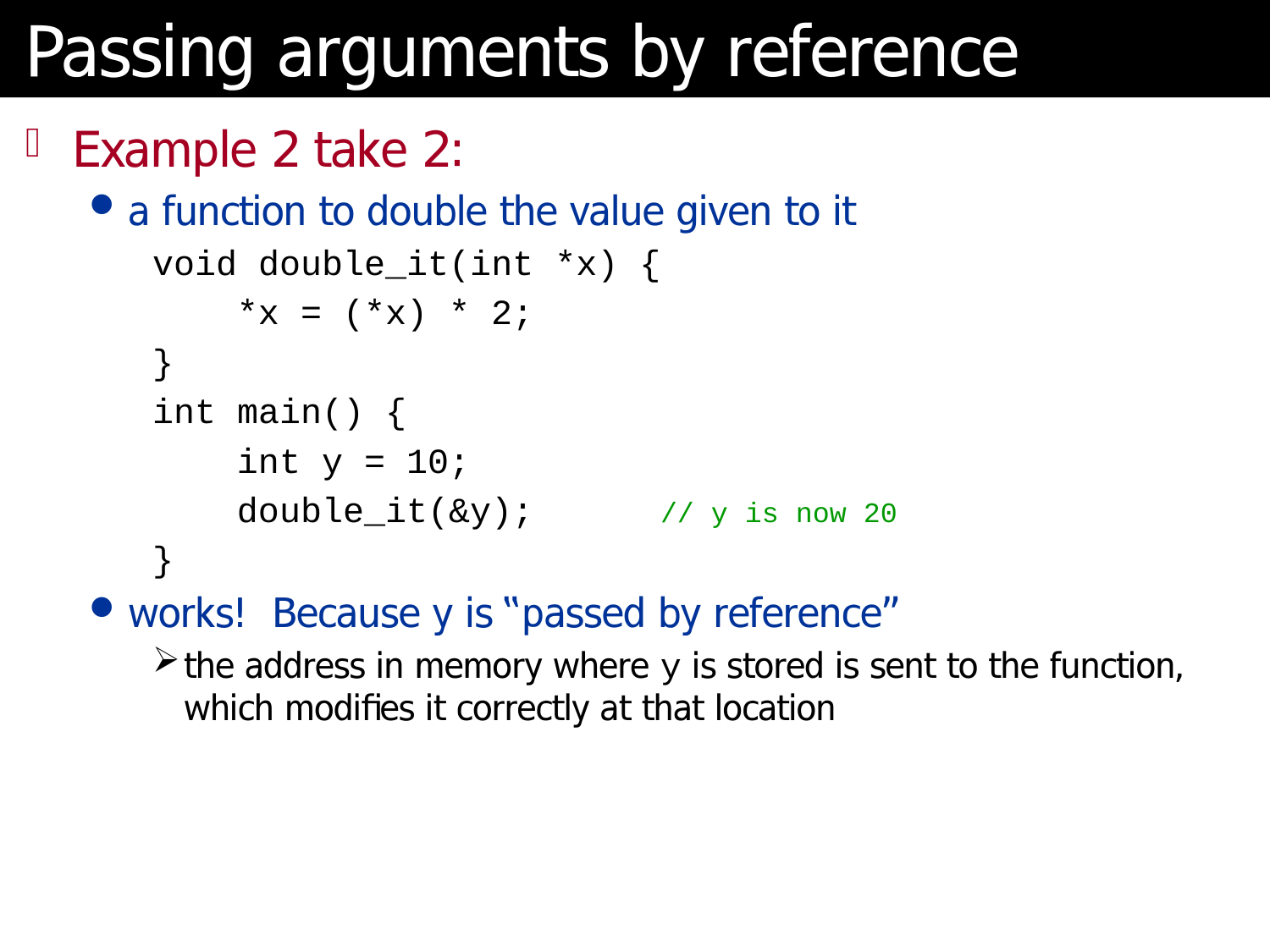

# Passing arguments by reference
Example 2 take 2:
a function to double the value given to it
void double_it(int *x) {
    *x = (*x) * 2;
}
int main() {
    int y = 10;
    double_it(&y);  	// y is now 20
}
works!  Because y is “passed by reference”
the address in memory where y is stored is sent to the function, which modifies it correctly at that location